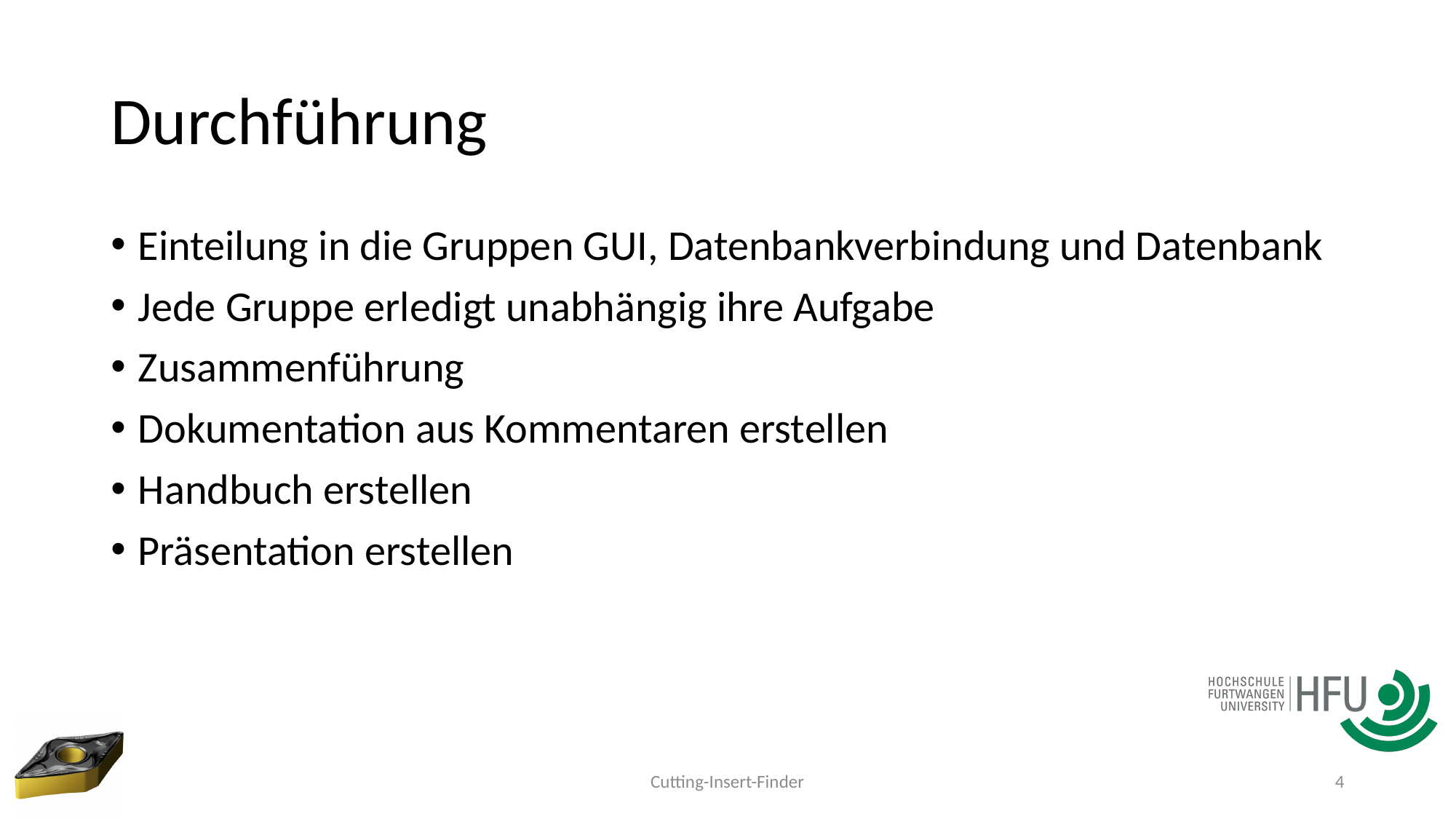

# Durchführung
Einteilung in die Gruppen GUI, Datenbankverbindung und Datenbank
Jede Gruppe erledigt unabhängig ihre Aufgabe
Zusammenführung
Dokumentation aus Kommentaren erstellen
Handbuch erstellen
Präsentation erstellen
Cutting-Insert-Finder
4